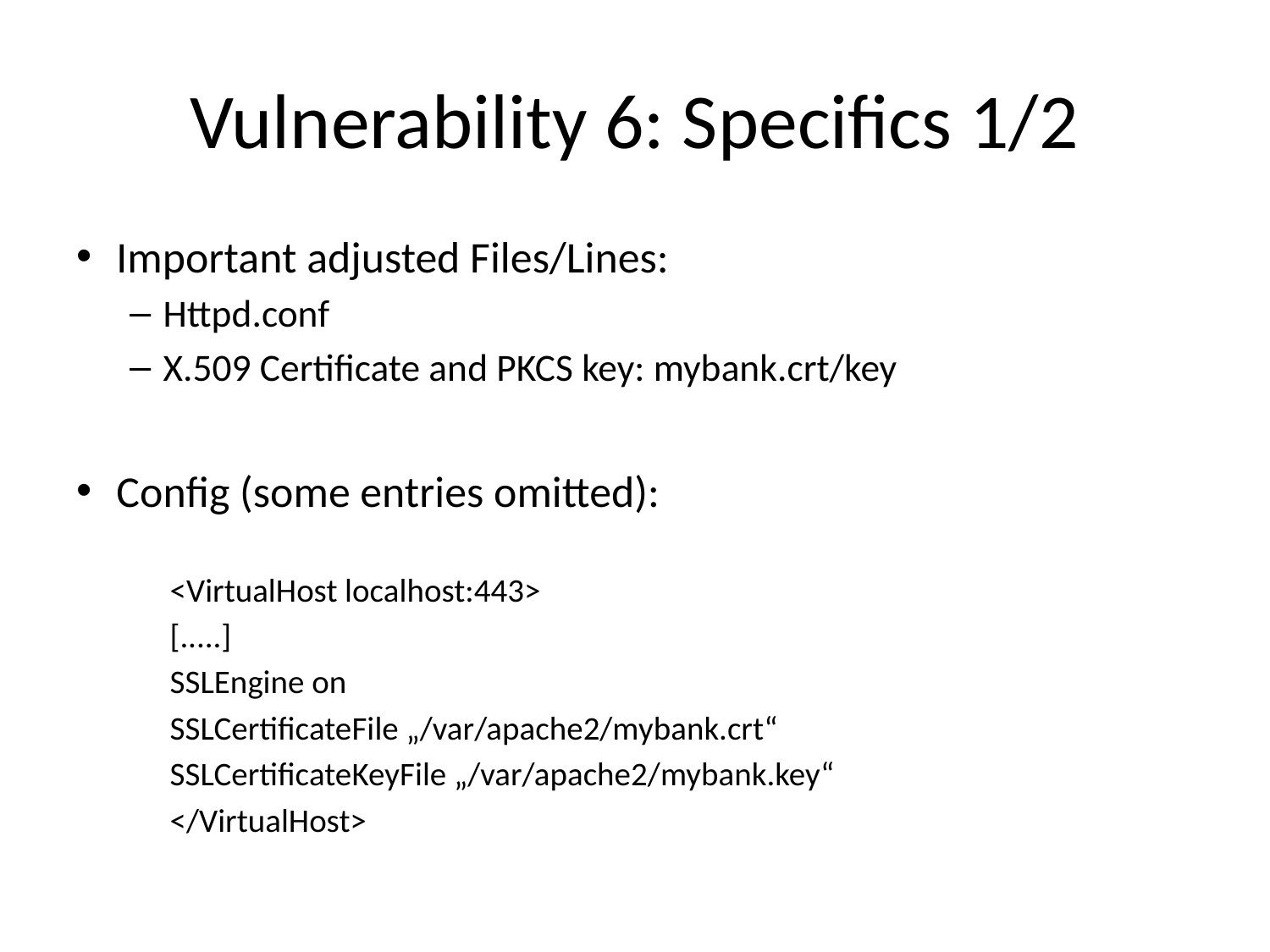

# Vulnerability 6: Specifics 1/2
Important adjusted Files/Lines:
Httpd.conf
X.509 Certificate and PKCS key: mybank.crt/key

Config (some entries omitted):

<VirtualHost localhost:443>
[.....]
SSLEngine on
SSLCertificateFile „/var/apache2/mybank.crt“
SSLCertificateKeyFile „/var/apache2/mybank.key“
</VirtualHost>